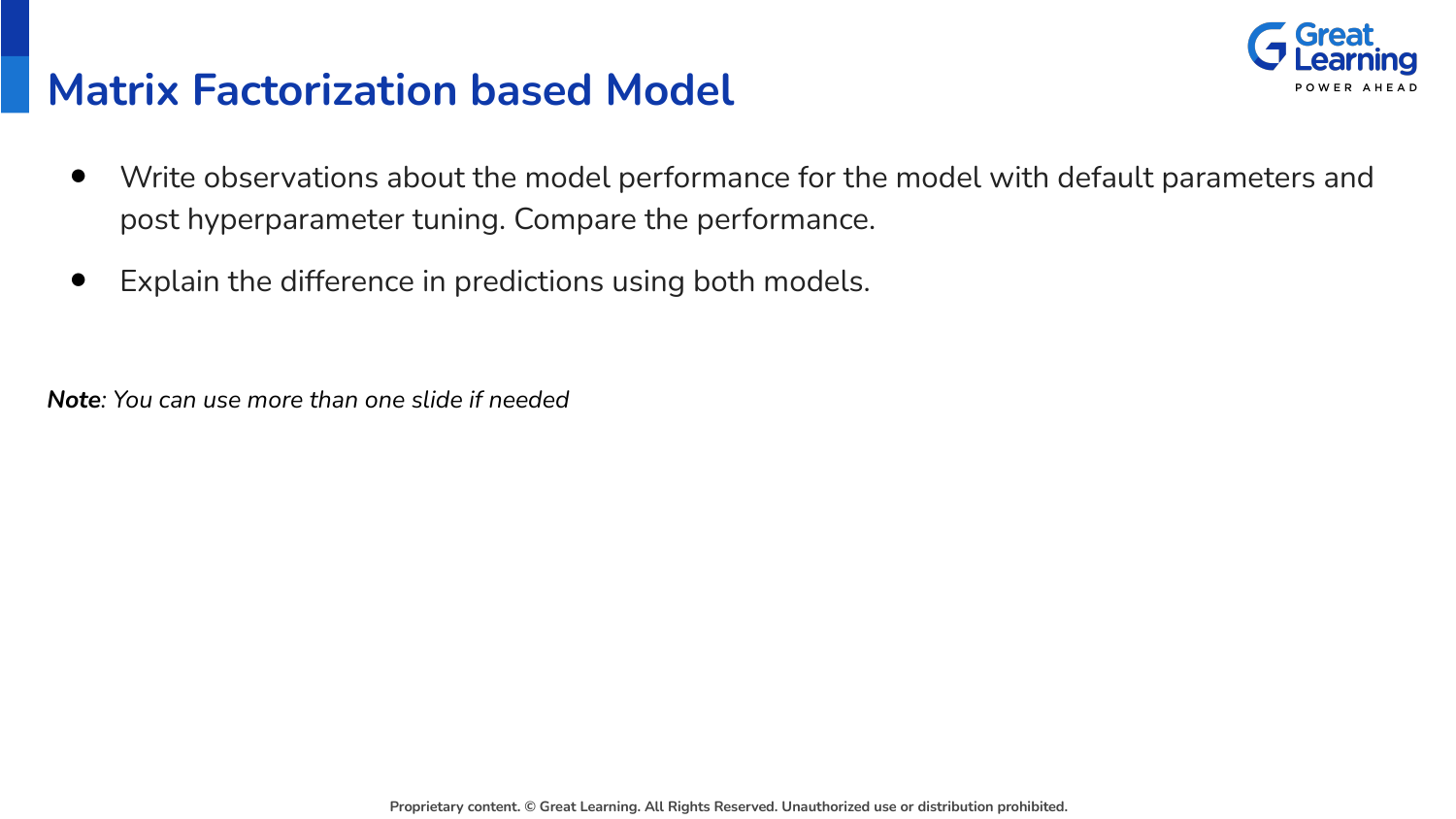

# Matrix Factorization based Model
Write observations about the model performance for the model with default parameters and post hyperparameter tuning. Compare the performance.
Explain the difference in predictions using both models.

Note: You can use more than one slide if needed